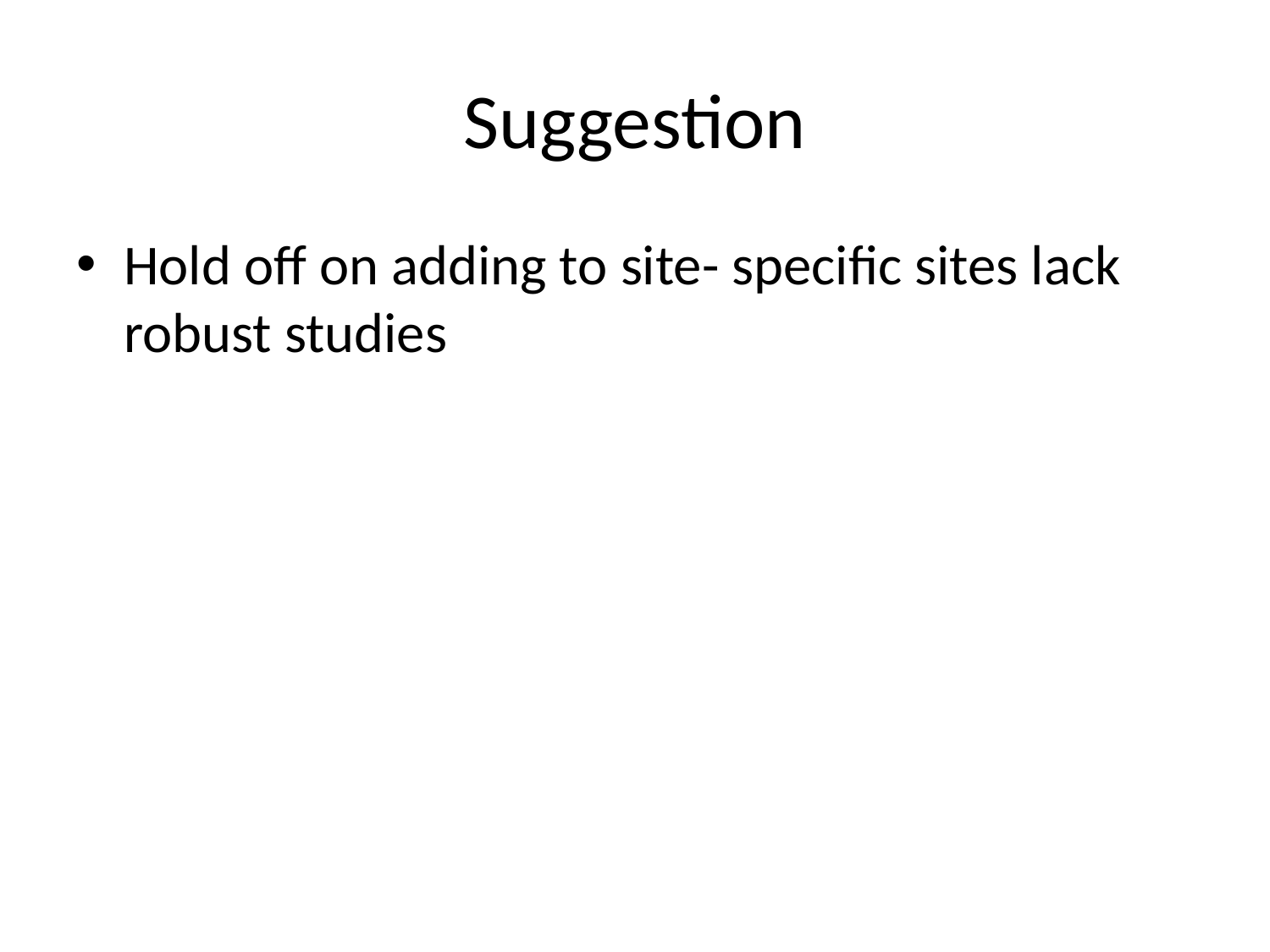

# Suggestion
Hold off on adding to site- specific sites lack robust studies